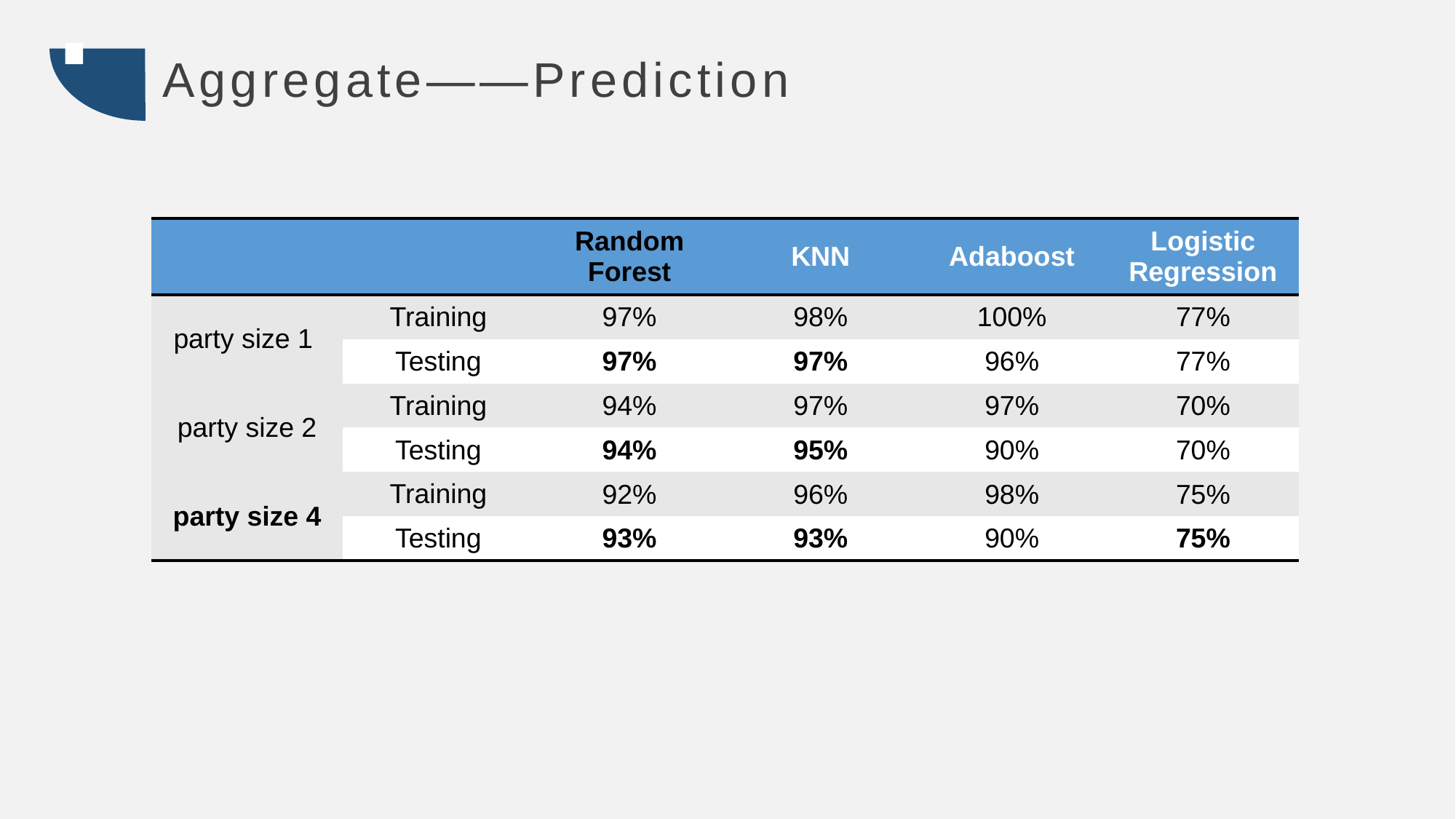

Aggregate——Prediction
|  |  | Random Forest | KNN | Adaboost | Logistic Regression |
| --- | --- | --- | --- | --- | --- |
| party size 1 | Training | 97% | 98% | 100% | 77% |
|  | Testing | 97% | 97% | 96% | 77% |
| party size 2 | Training | 94% | 97% | 97% | 70% |
|  | Testing | 94% | 95% | 90% | 70% |
| party size 4 | Training | 92% | 96% | 98% | 75% |
|  | Testing | 93% | 93% | 90% | 75% |